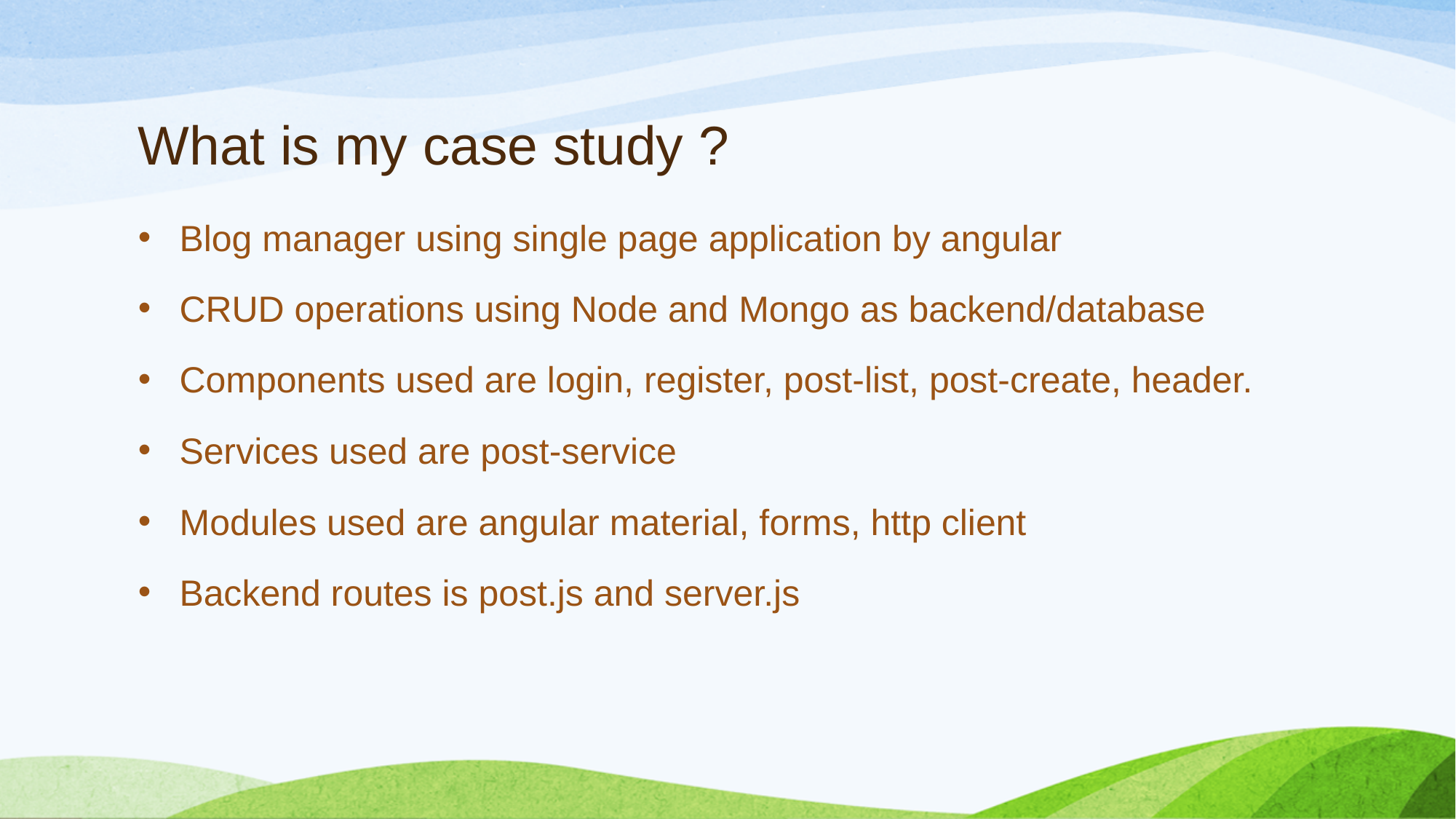

# What is my case study ?
Blog manager using single page application by angular
CRUD operations using Node and Mongo as backend/database
Components used are login, register, post-list, post-create, header.
Services used are post-service
Modules used are angular material, forms, http client
Backend routes is post.js and server.js